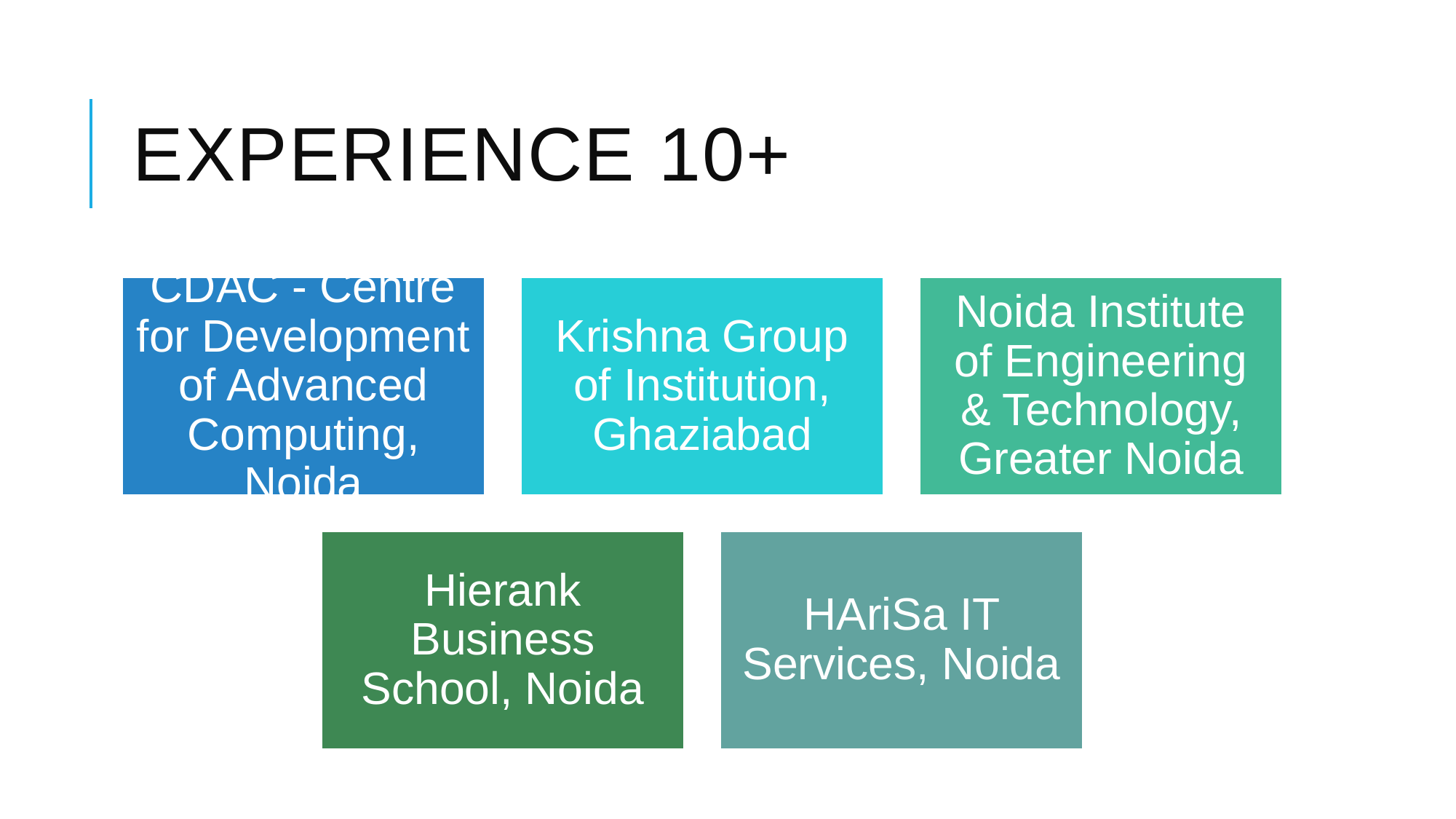

# Experience 10+
CDAC - Centre for Development of Advanced Computing, Noida
Krishna Group of Institution, Ghaziabad
Noida Institute of Engineering & Technology, Greater Noida
Hierank Business School, Noida
HAriSa IT Services, Noida